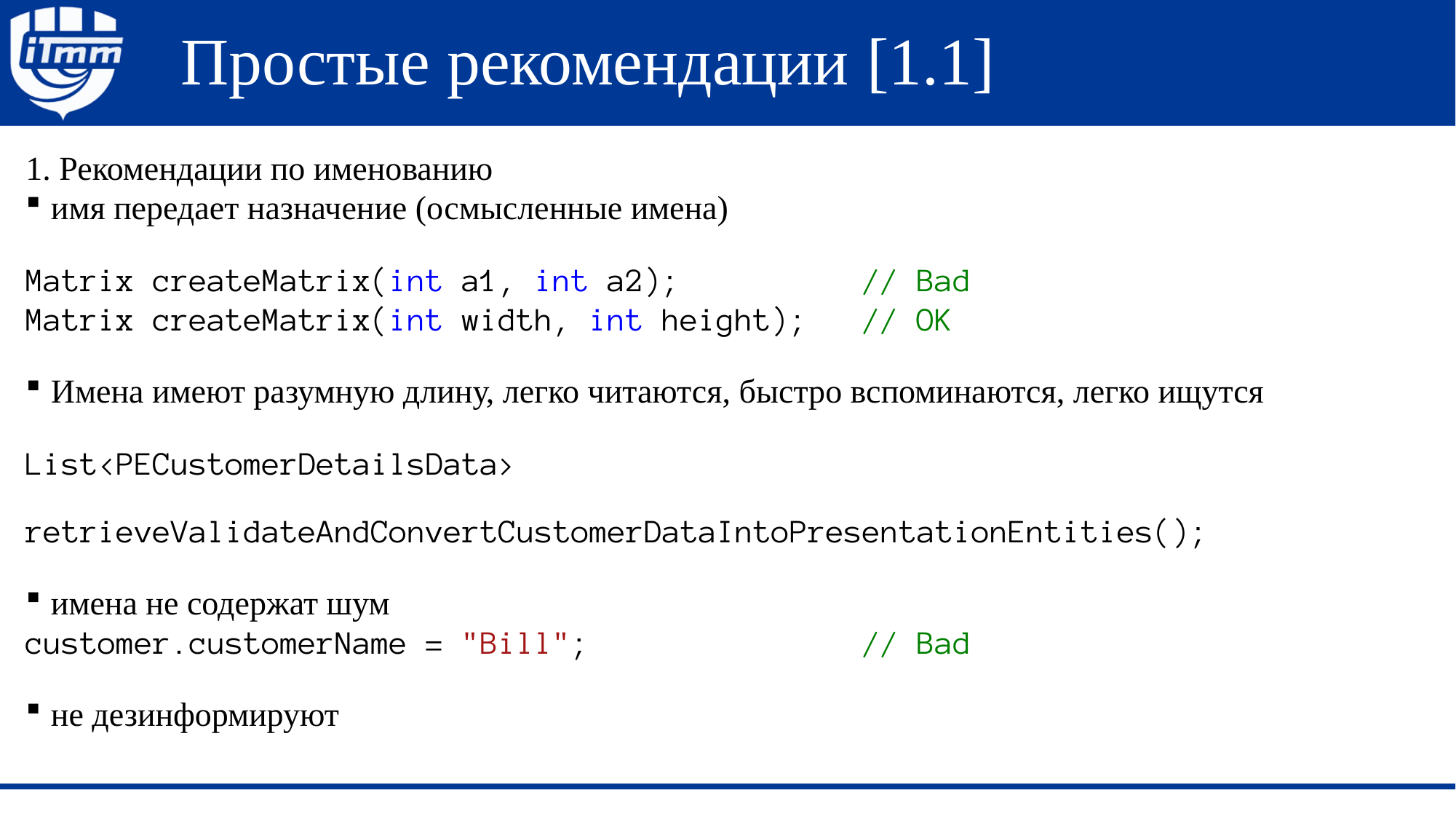

# Простые рекомендации [1.1]
1. Рекомендации по именованию
имя передает назначение (осмысленные имена)
Matrix createMatrix(int a1, int a2);          // Bad
Matrix createMatrix(int width, int height);   // OK
Имена имеют разумную длину, легко читаются, быстро вспоминаются, легко ищутся
List<PECustomerDetailsData> retrieveValidateAndConvertCustomerDataIntoPresentationEntities();
имена не содержат шум
customer.customerName = "Bill";               // Bad
не дезинформируют